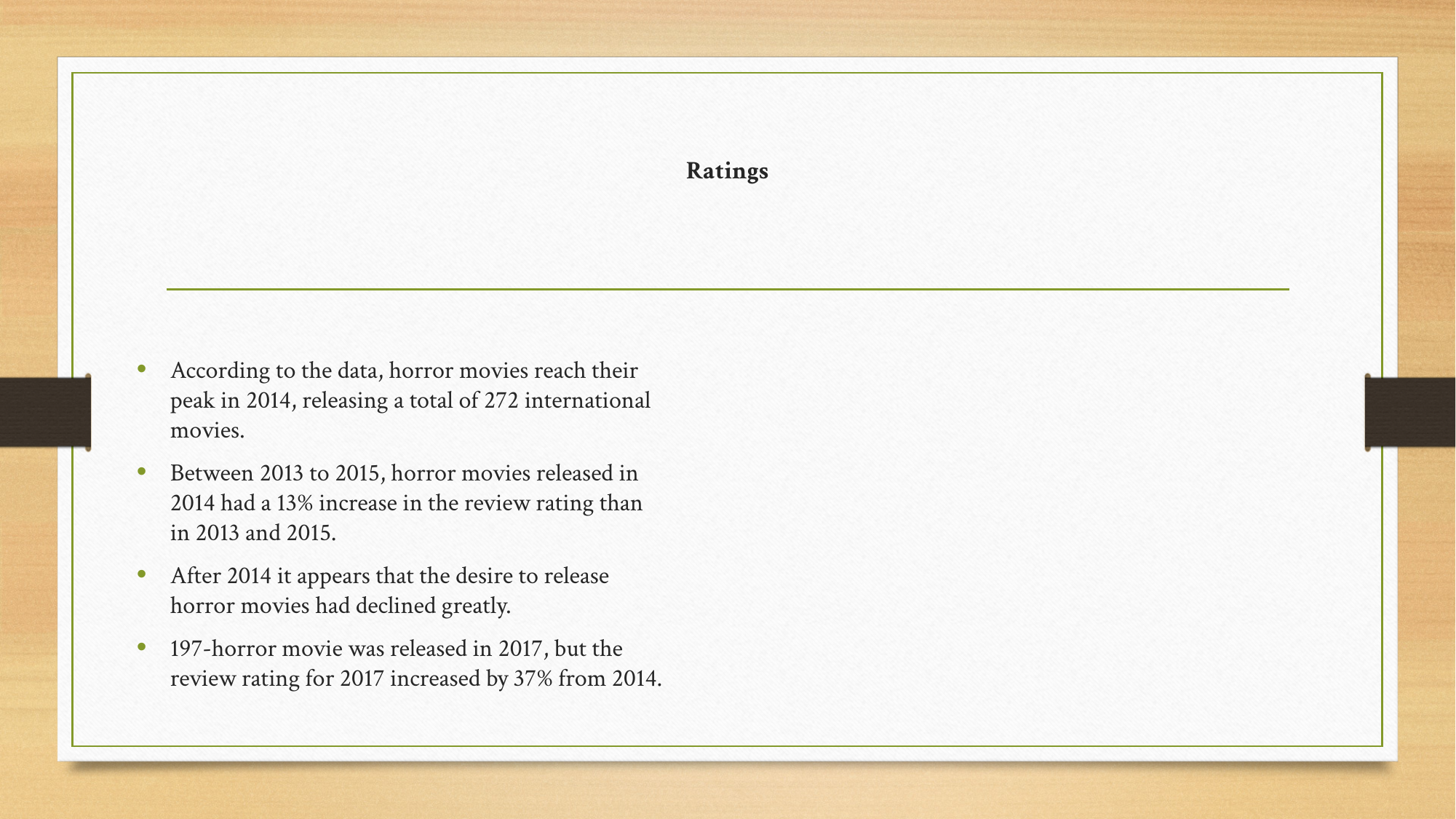

# Ratings

According to the data, horror movies reach their peak in 2014, releasing a total of 272 international movies.
Between 2013 to 2015, horror movies released in 2014 had a 13% increase in the review rating than in 2013 and 2015.
After 2014 it appears that the desire to release horror movies had declined greatly.
197-horror movie was released in 2017, but the review rating for 2017 increased by 37% from 2014.